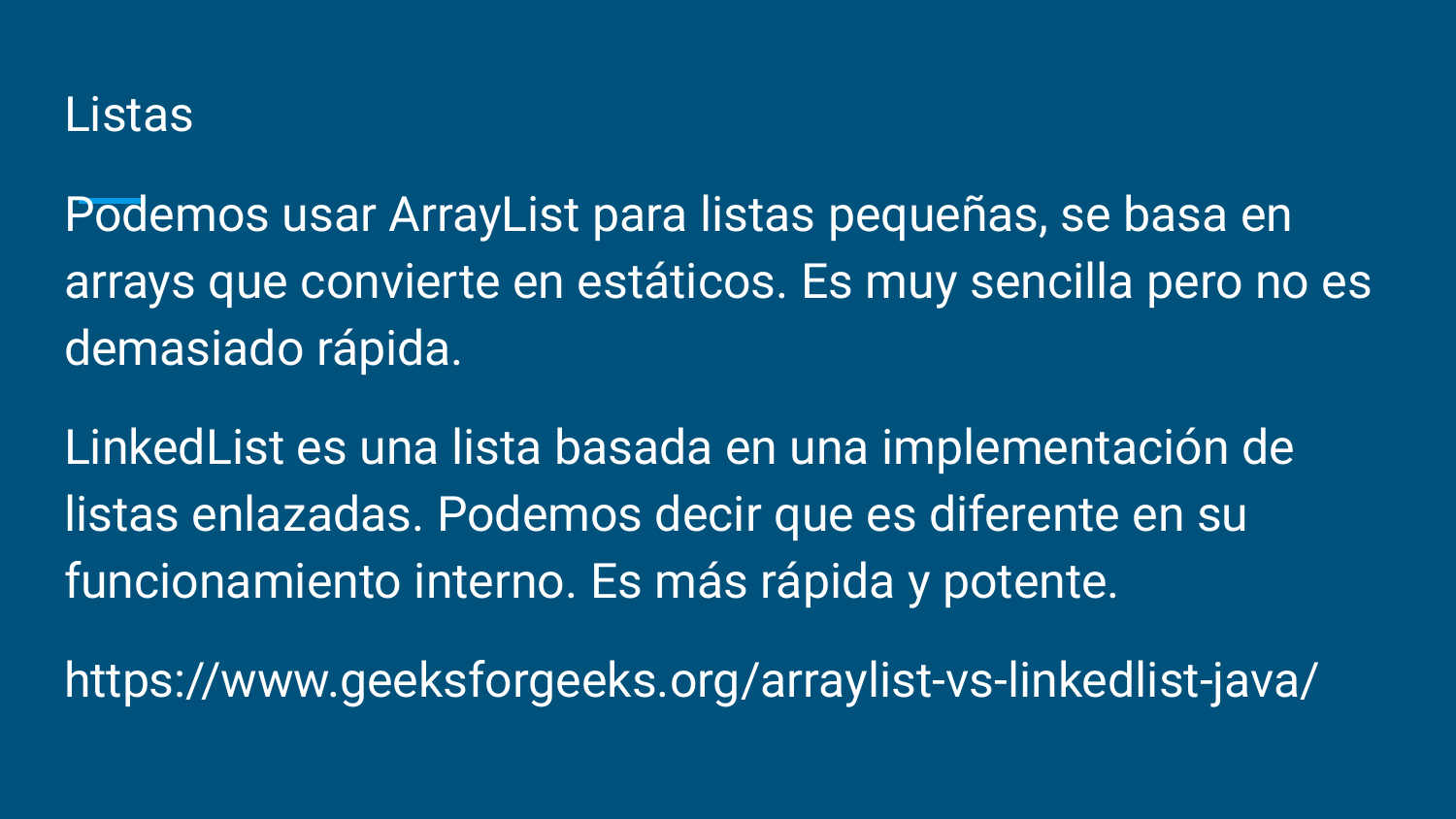

Listas
Podemos usar ArrayList para listas pequeñas, se basa en arrays que convierte en estáticos. Es muy sencilla pero no es demasiado rápida.
LinkedList es una lista basada en una implementación de listas enlazadas. Podemos decir que es diferente en su funcionamiento interno. Es más rápida y potente.
https://www.geeksforgeeks.org/arraylist-vs-linkedlist-java/